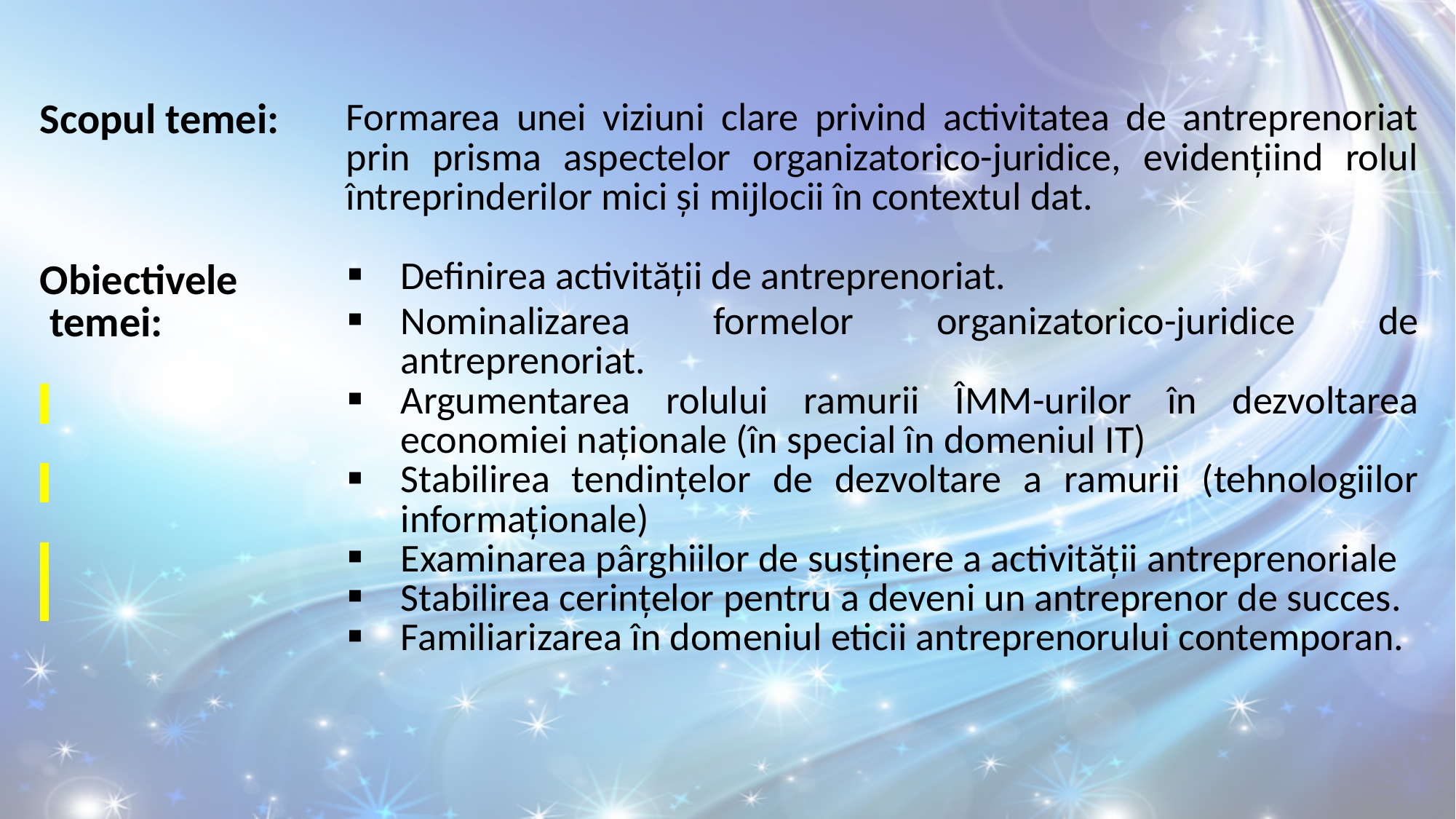

| Scopul temei: | Formarea unei viziuni clare privind activitatea de antreprenoriat prin prisma aspectelor organizatorico-juridice, evidențiind rolul întreprinderilor mici și mijlocii în contextul dat. |
| --- | --- |
| Obiectivele | Definirea activității de antreprenoriat. |
| temei: | Nominalizarea formelor organizatorico-juridice de antreprenoriat. |
|  | Argumentarea rolului ramurii ÎMM-urilor în dezvoltarea economiei naționale (în special în domeniul IT) |
|  | Stabilirea tendințelor de dezvoltare a ramurii (tehnologiilor informaționale) |
|  | Examinarea pârghiilor de susținere a activității antreprenoriale |
|  | Stabilirea cerințelor pentru a deveni un antreprenor de succes. Familiarizarea în domeniul eticii antreprenorului contemporan. |